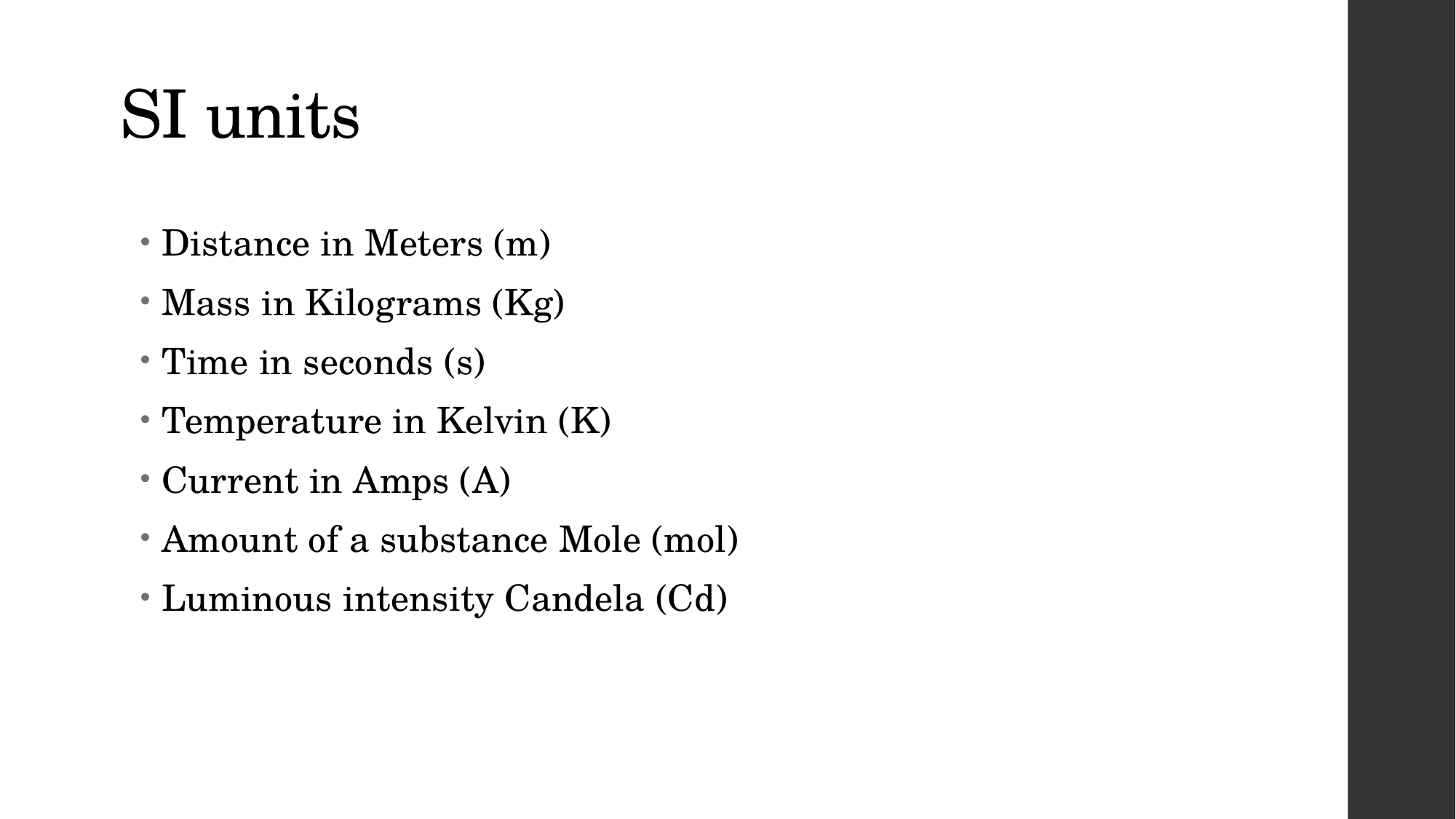

# SI units
Distance in Meters (m)
Mass in Kilograms (Kg)
Time in seconds (s)
Temperature in Kelvin (K)
Current in Amps (A)
Amount of a substance Mole (mol)
Luminous intensity Candela (Cd)